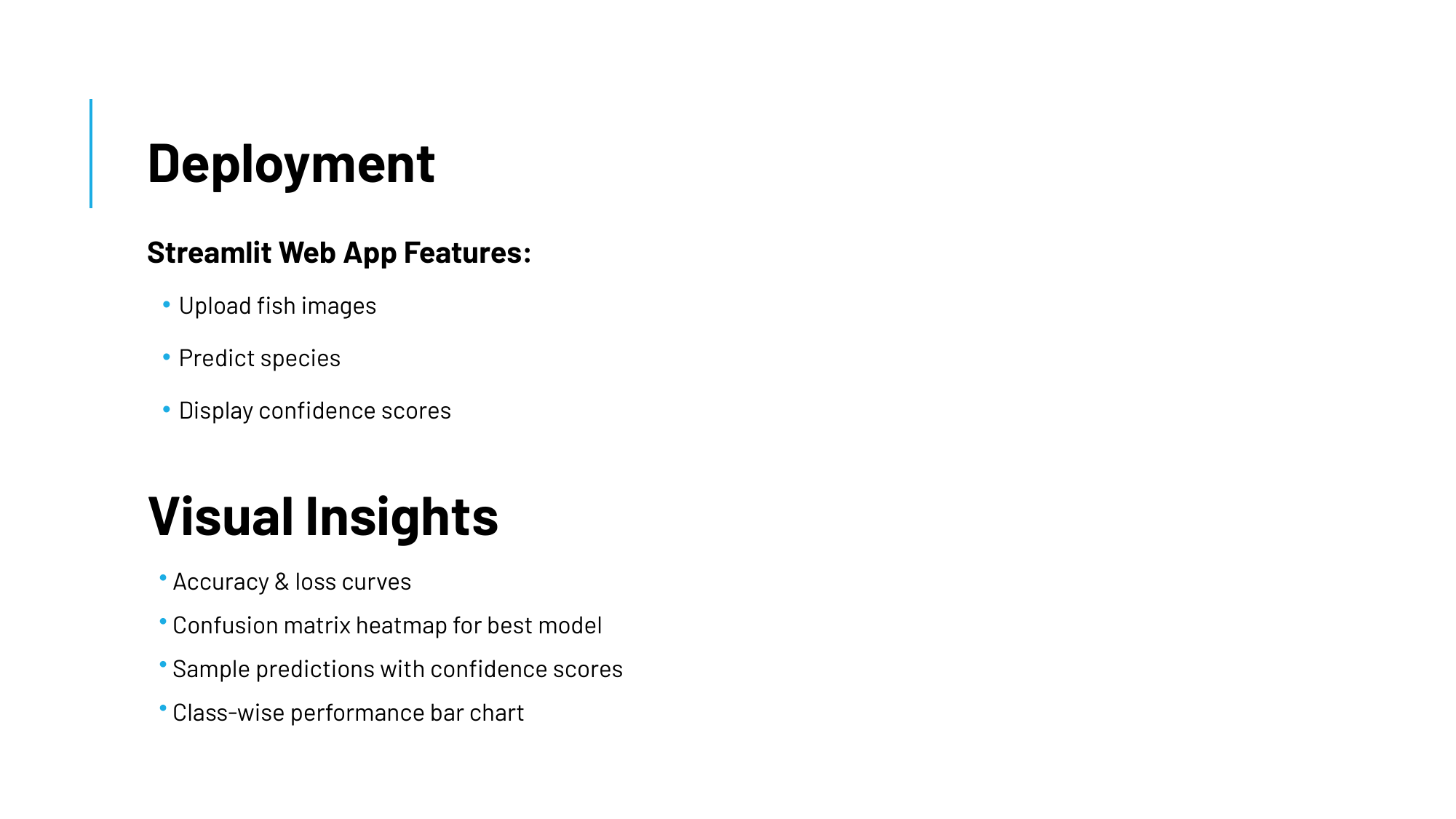

Deployment
Streamlit Web App Features:
Upload fish images
Predict species
Display confidence scores
Visual Insights

 Accuracy & loss curves
 Confusion matrix heatmap for best model
 Sample predictions with confidence scores
 Class-wise performance bar chart